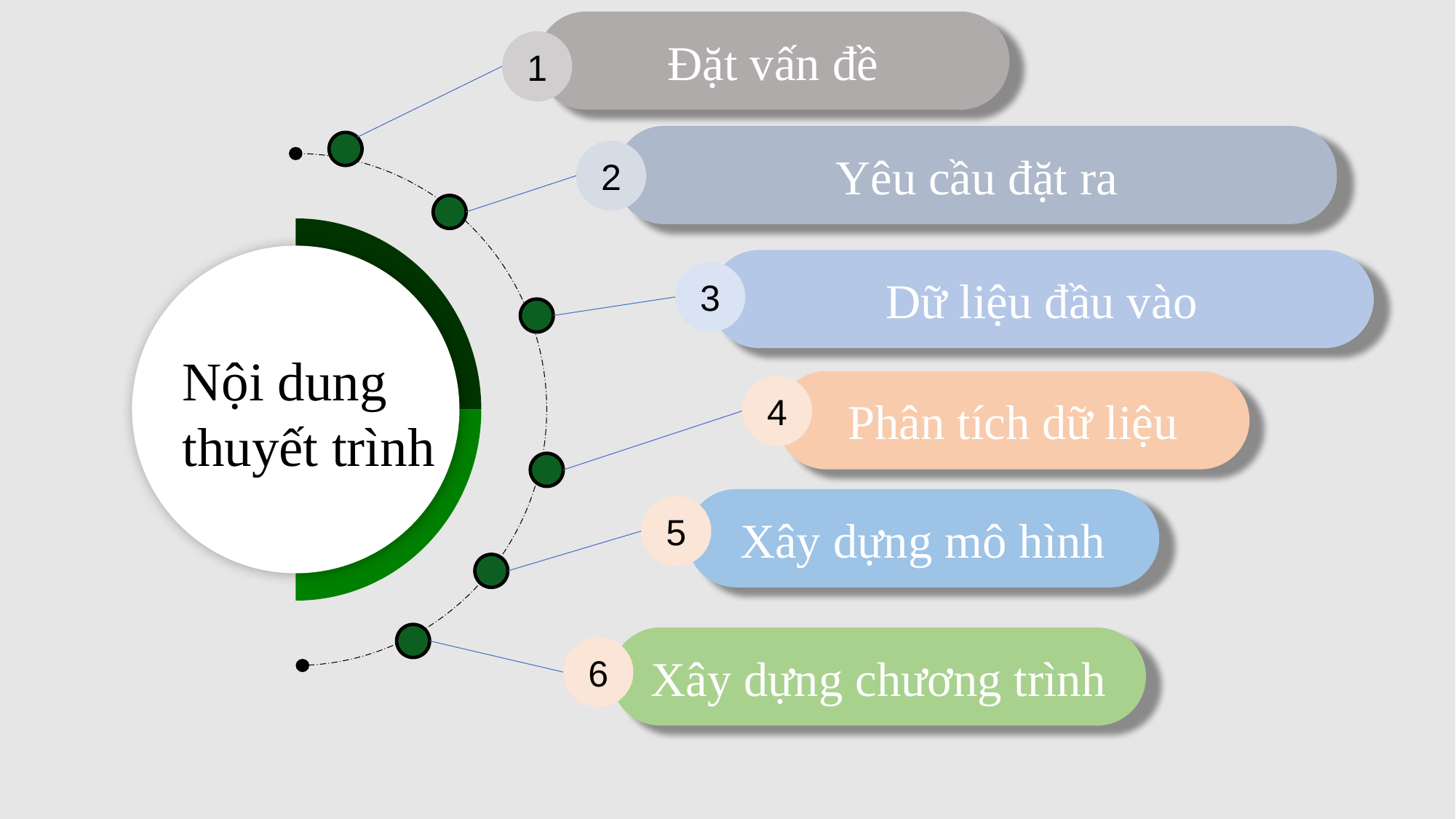

Đặt vấn đề
1

Yêu cầu đặt ra
2

Nội dung thuyết trình
Dữ liệu đầu vào
3

Phân tích dữ liệu
4

Xây dựng mô hình
5

Xây dựng chương trình
6